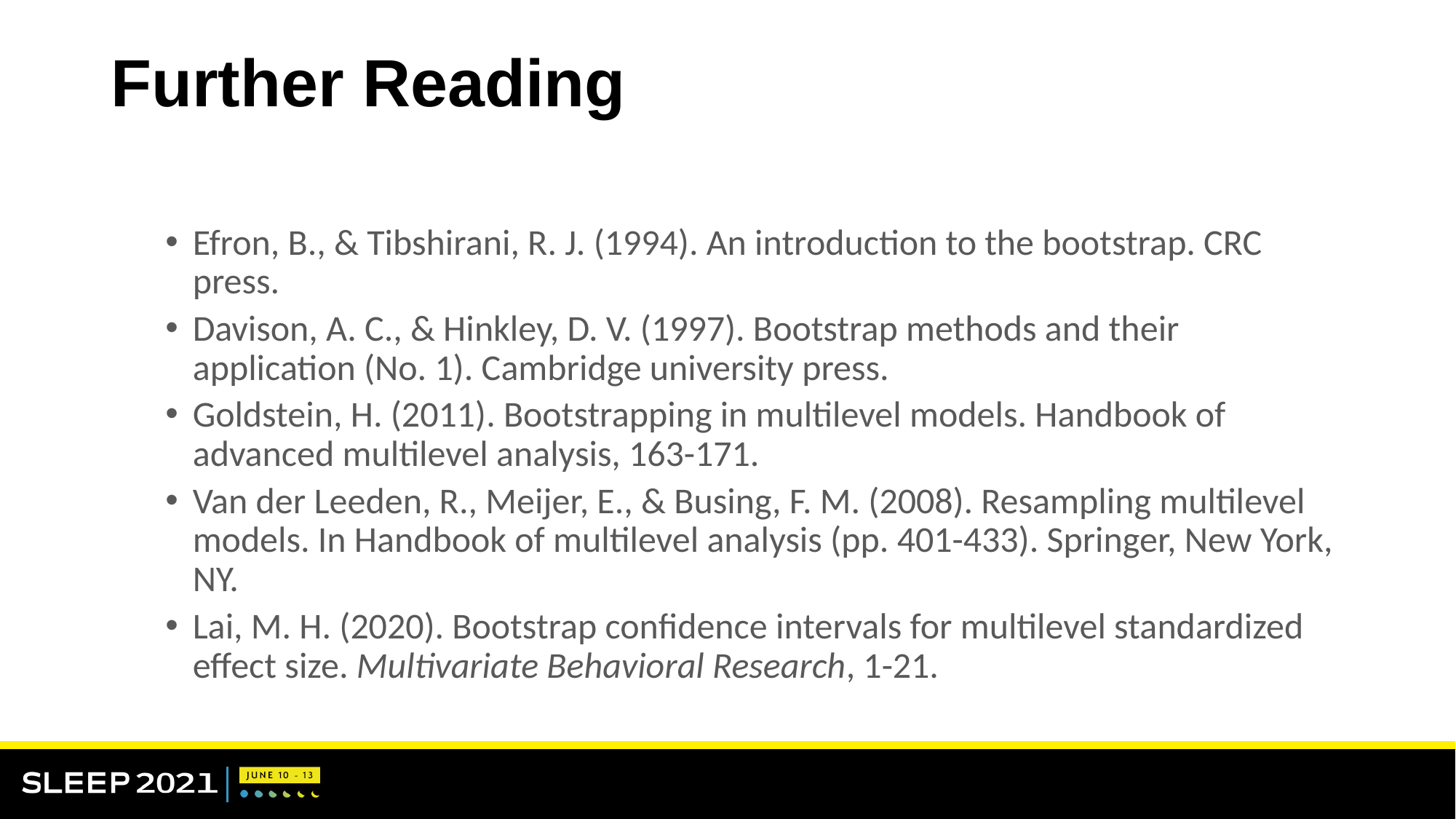

# Further Reading
Efron, B., & Tibshirani, R. J. (1994). An introduction to the bootstrap. CRC press.
Davison, A. C., & Hinkley, D. V. (1997). Bootstrap methods and their application (No. 1). Cambridge university press.
Goldstein, H. (2011). Bootstrapping in multilevel models. Handbook of advanced multilevel analysis, 163-171.
Van der Leeden, R., Meijer, E., & Busing, F. M. (2008). Resampling multilevel models. In Handbook of multilevel analysis (pp. 401-433). Springer, New York, NY.
Lai, M. H. (2020). Bootstrap confidence intervals for multilevel standardized effect size. Multivariate Behavioral Research, 1-21.